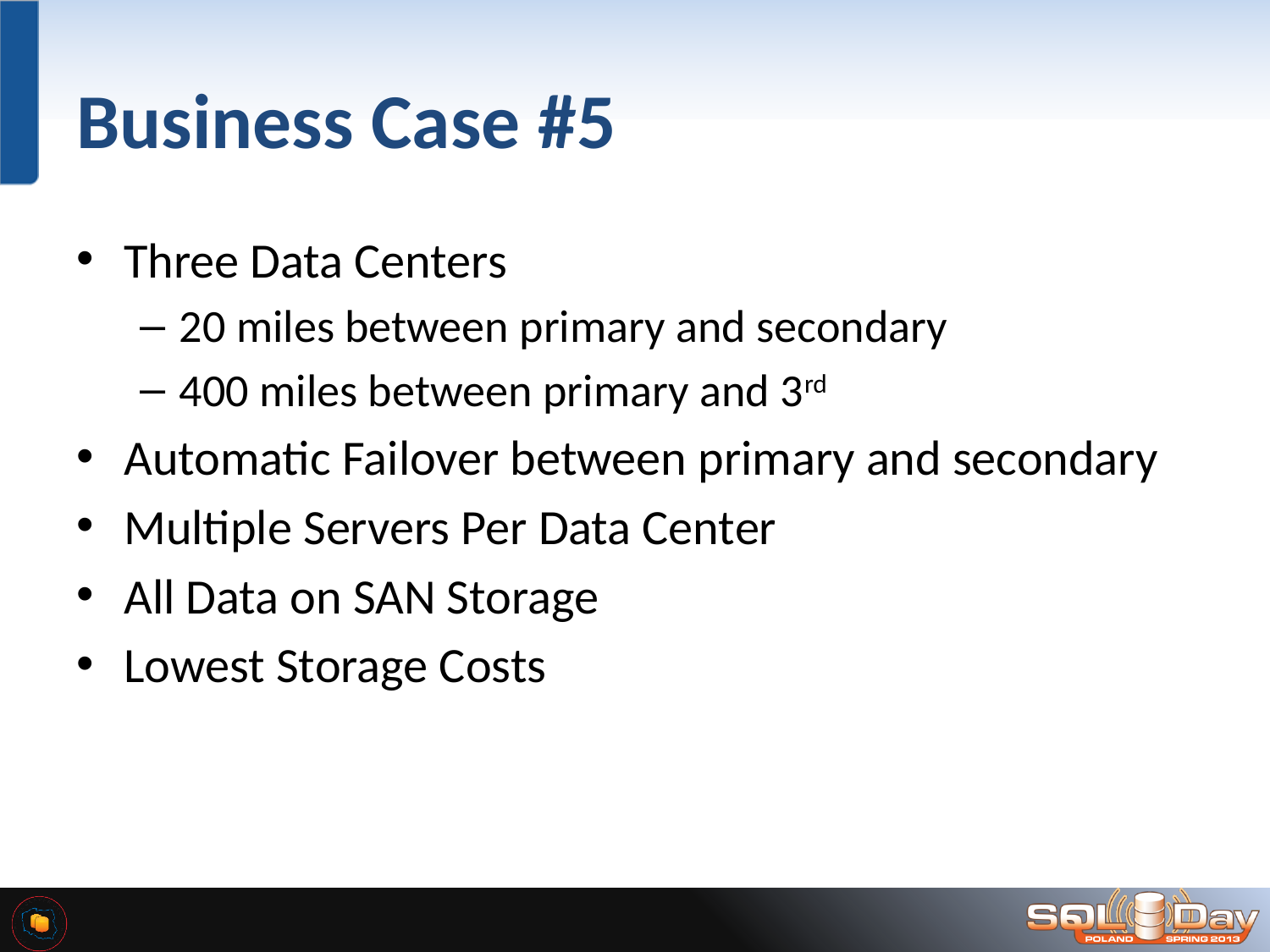

# Business Case #5
Three Data Centers
20 miles between primary and secondary
400 miles between primary and 3rd
Automatic Failover between primary and secondary
Multiple Servers Per Data Center
All Data on SAN Storage
Lowest Storage Costs